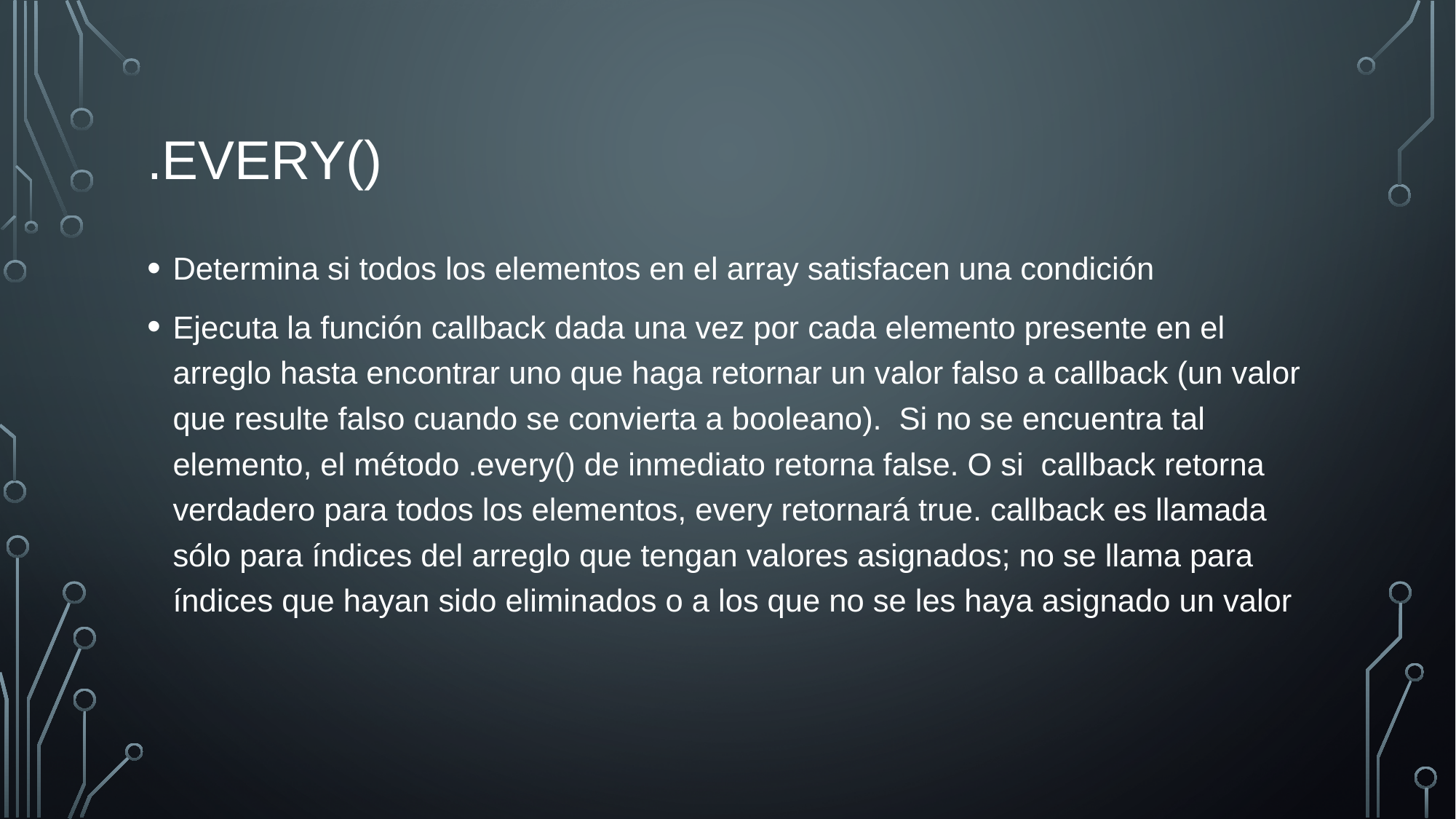

# .every()
Determina si todos los elementos en el array satisfacen una condición
Ejecuta la función callback dada una vez por cada elemento presente en el arreglo hasta encontrar uno que haga retornar un valor falso a callback (un valor que resulte falso cuando se convierta a booleano).  Si no se encuentra tal elemento, el método .every() de inmediato retorna false. O si  callback retorna verdadero para todos los elementos, every retornará true. callback es llamada sólo para índices del arreglo que tengan valores asignados; no se llama para índices que hayan sido eliminados o a los que no se les haya asignado un valor